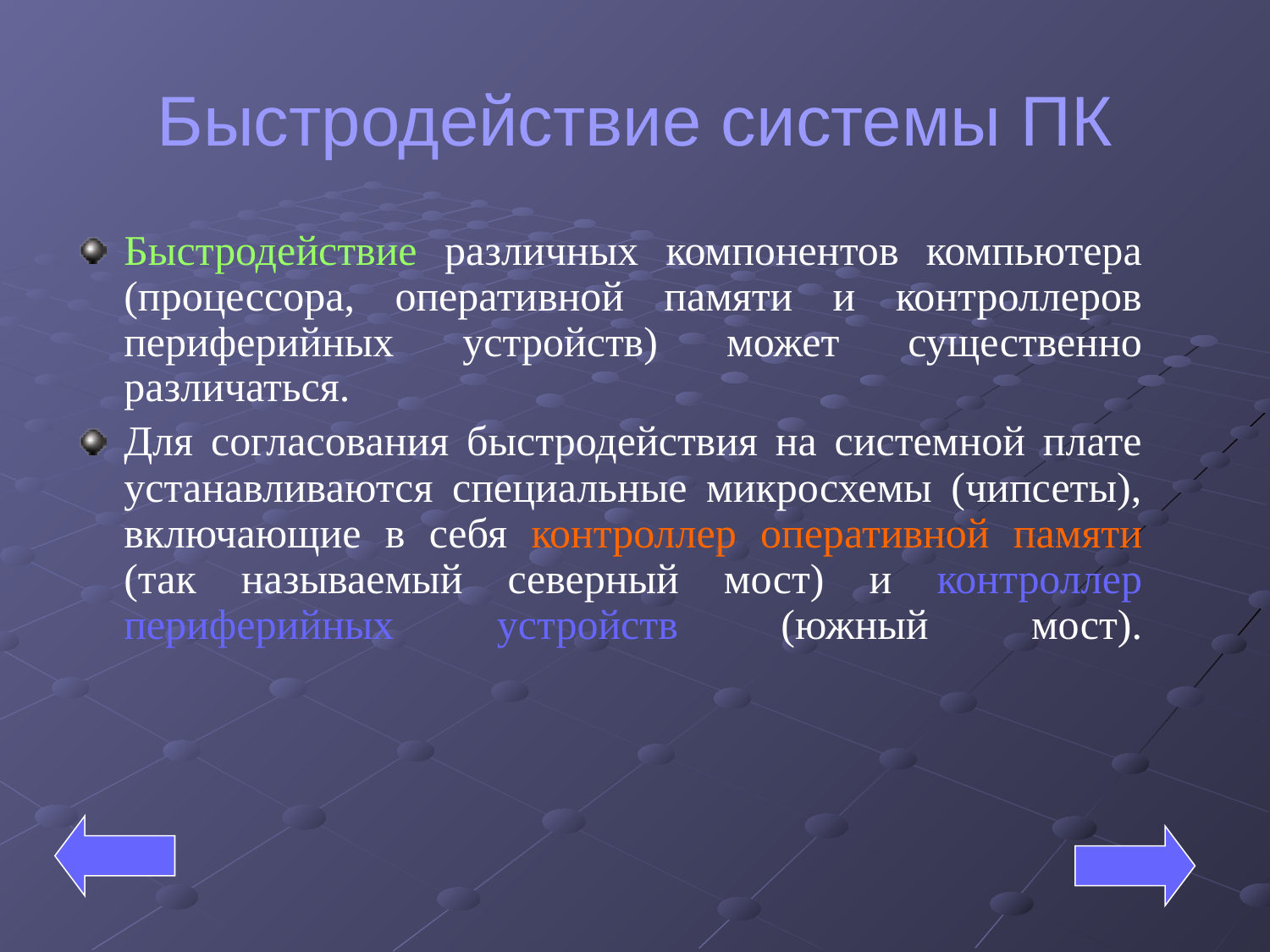

# Быстродействие системы ПК
Быстродействие различных компонентов компьютера (процессора, оперативной памяти и контроллеров периферийных устройств) может существенно различаться.
Для согласования быстродействия на системной плате устанавливаются специальные микросхемы (чипсеты), включающие в себя контроллер оперативной памяти (так называемый северный мост) и контроллер периферийных устройств (южный мост).